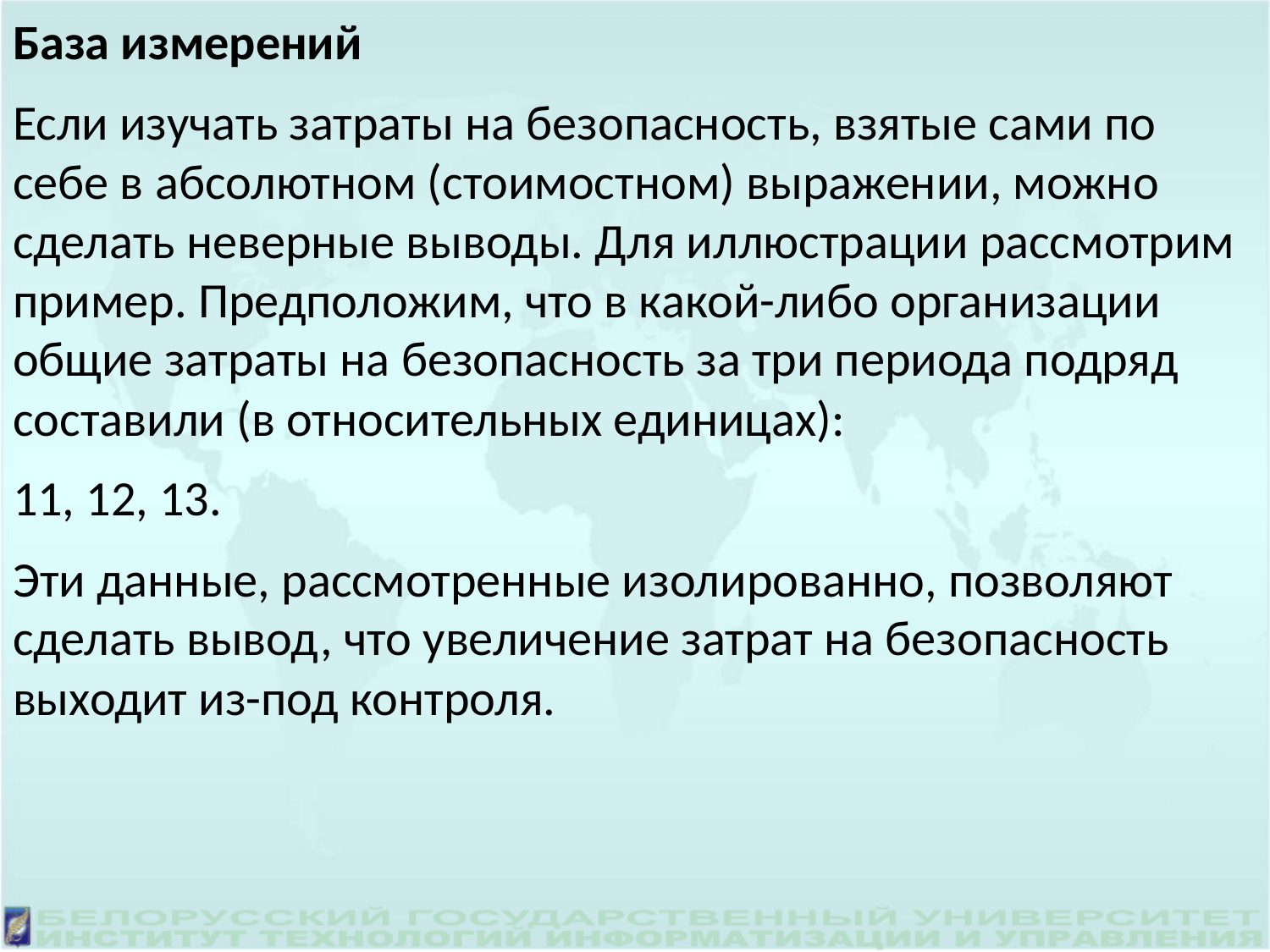

База измерений
Если изучать затраты на безопасность, взятые сами по себе в абсолютном (стоимостном) выражении, можно сделать неверные выводы. Для иллюстрации рассмотрим пример. Предположим, что в какой-либо организации общие затраты на безопасность за три периода подряд составили (в относительных единицах):
11, 12, 13.
Эти данные, рассмотренные изолированно, позволяют сделать вывод, что увеличение затрат на безопасность выходит из-под контроля.